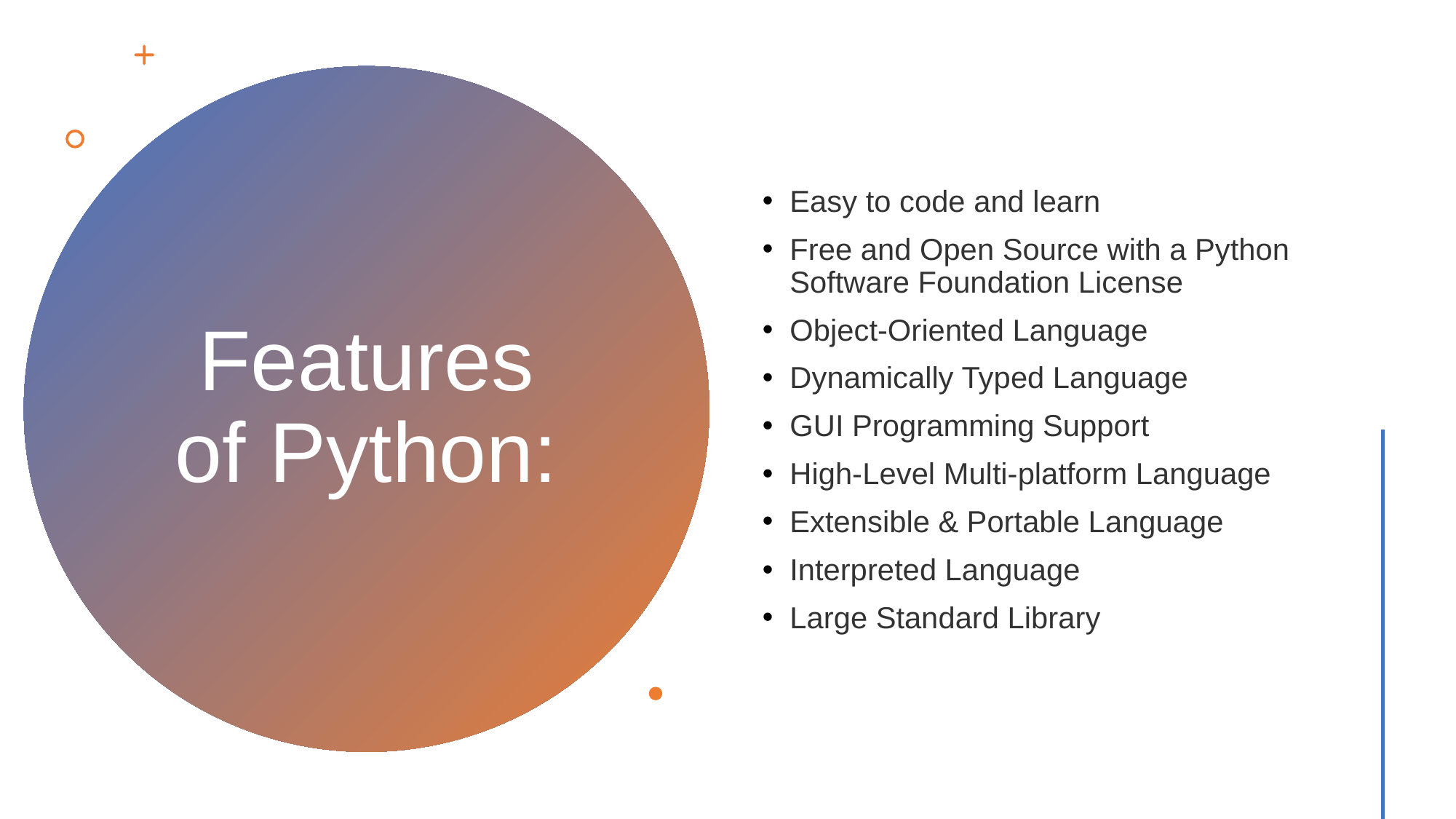

Easy to code and learn
Free and Open Source with a Python Software Foundation License
Object-Oriented Language
Dynamically Typed Language
GUI Programming Support
High-Level Multi-platform Language
Extensible & Portable Language
Interpreted Language
Large Standard Library

# Features of Python: